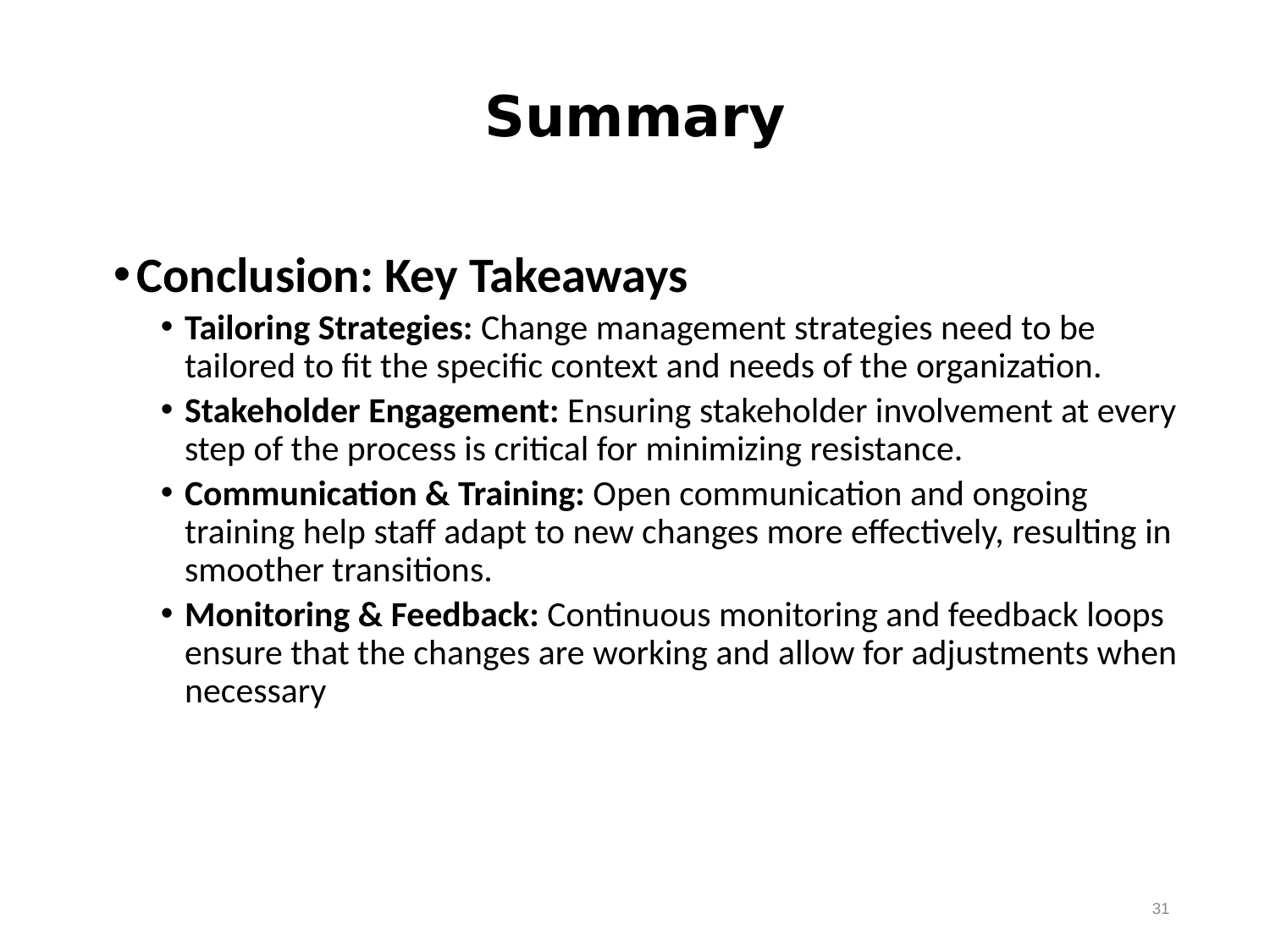

Summary
Conclusion: Key Takeaways
Tailoring Strategies: Change management strategies need to be tailored to fit the specific context and needs of the organization.
Stakeholder Engagement: Ensuring stakeholder involvement at every step of the process is critical for minimizing resistance.
Communication & Training: Open communication and ongoing training help staff adapt to new changes more effectively, resulting in smoother transitions.
Monitoring & Feedback: Continuous monitoring and feedback loops ensure that the changes are working and allow for adjustments when necessary
31